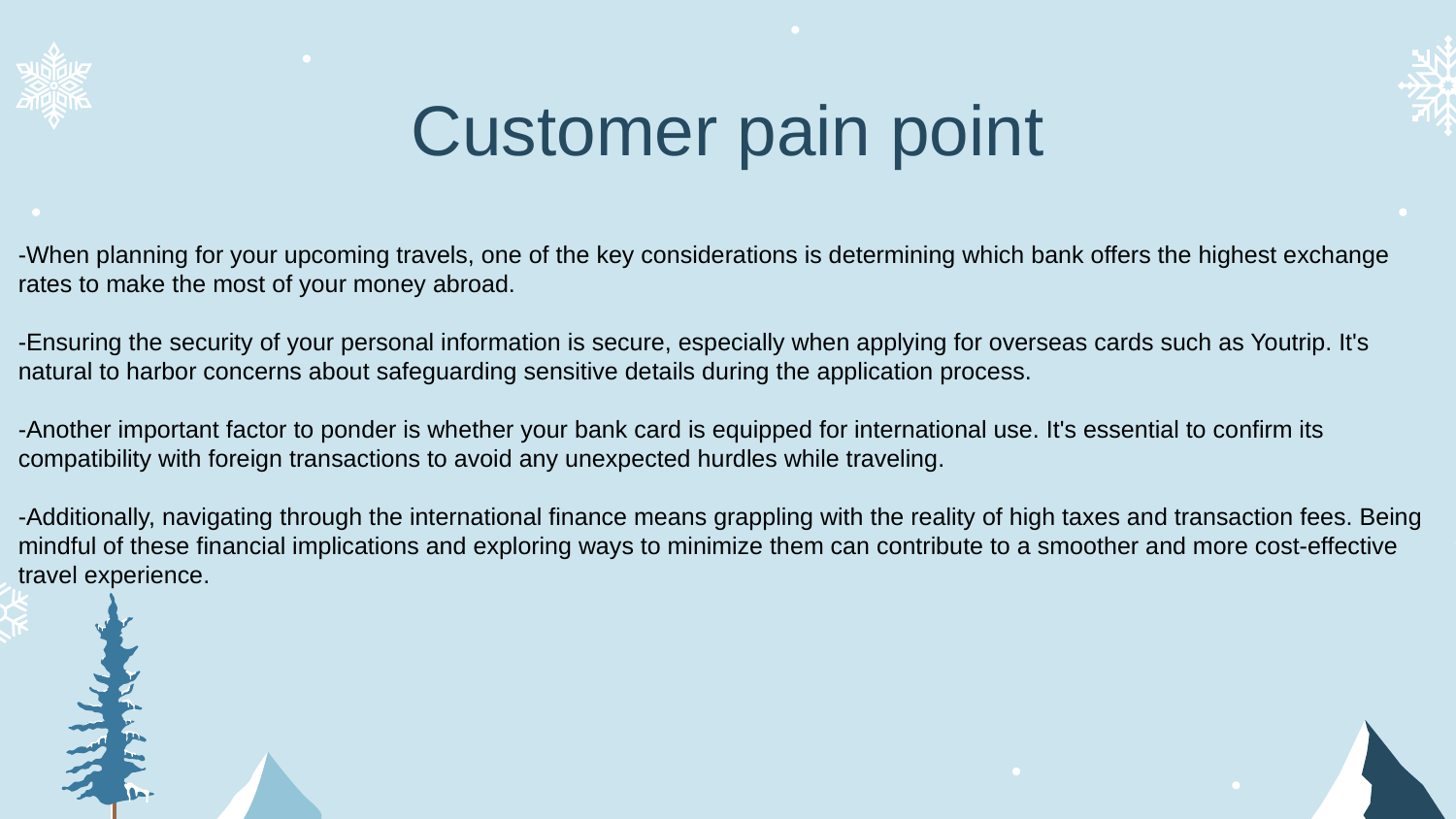

# Customer pain point
-When planning for your upcoming travels, one of the key considerations is determining which bank offers the highest exchange rates to make the most of your money abroad.

-Ensuring the security of your personal information is secure, especially when applying for overseas cards such as Youtrip. It's natural to harbor concerns about safeguarding sensitive details during the application process.

-Another important factor to ponder is whether your bank card is equipped for international use. It's essential to confirm its compatibility with foreign transactions to avoid any unexpected hurdles while traveling.

-Additionally, navigating through the international finance means grappling with the reality of high taxes and transaction fees. Being mindful of these financial implications and exploring ways to minimize them can contribute to a smoother and more cost-effective travel experience.